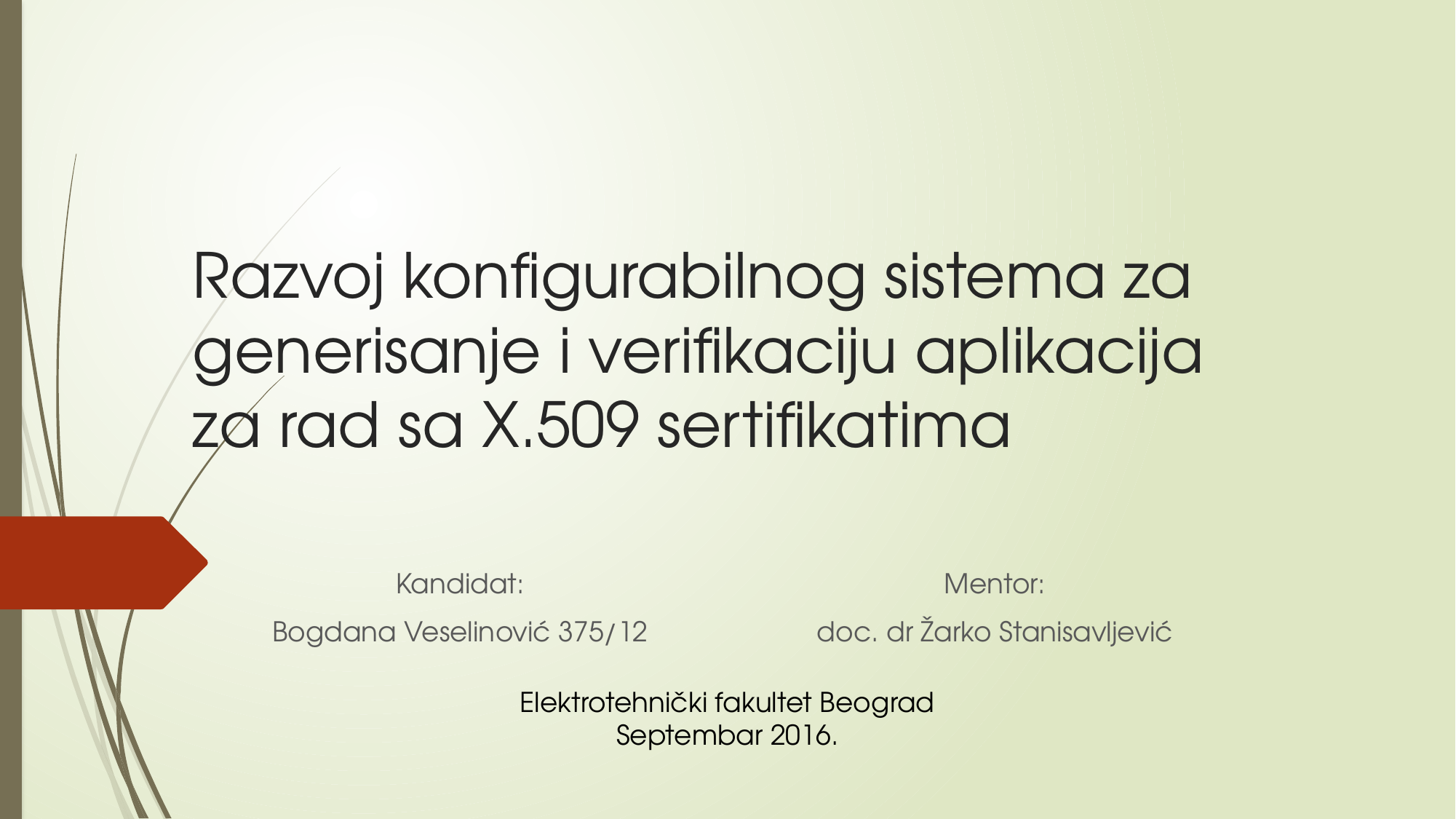

# Razvoj konfigurabilnog sistema za generisanje i verifikaciju aplikacija za rad sa X.509 sertifikatima
Kandidat:
Bogdana Veselinović 375/12
Mentor:
doc. dr Žarko Stanisavljević
Elektrotehnički fakultet Beograd
Septembar 2016.